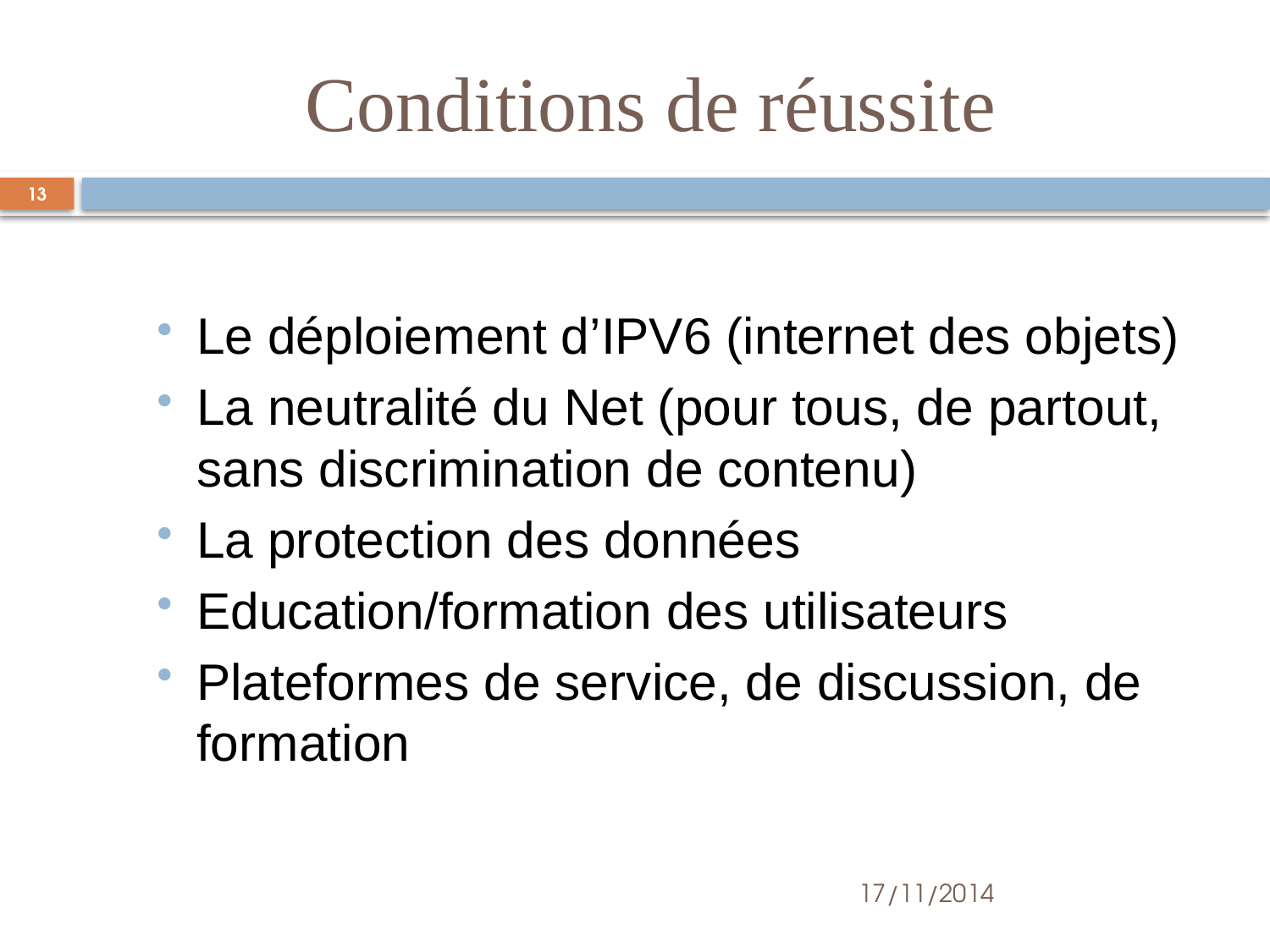

# Conditions de réussite
13

Le déploiement d’IPV6 (internet des objets)
La neutralité du Net (pour tous, de partout, sans discrimination de contenu)
La protection des données
Education/formation des utilisateurs
Plateformes de service, de discussion, de formation

17/11/2014